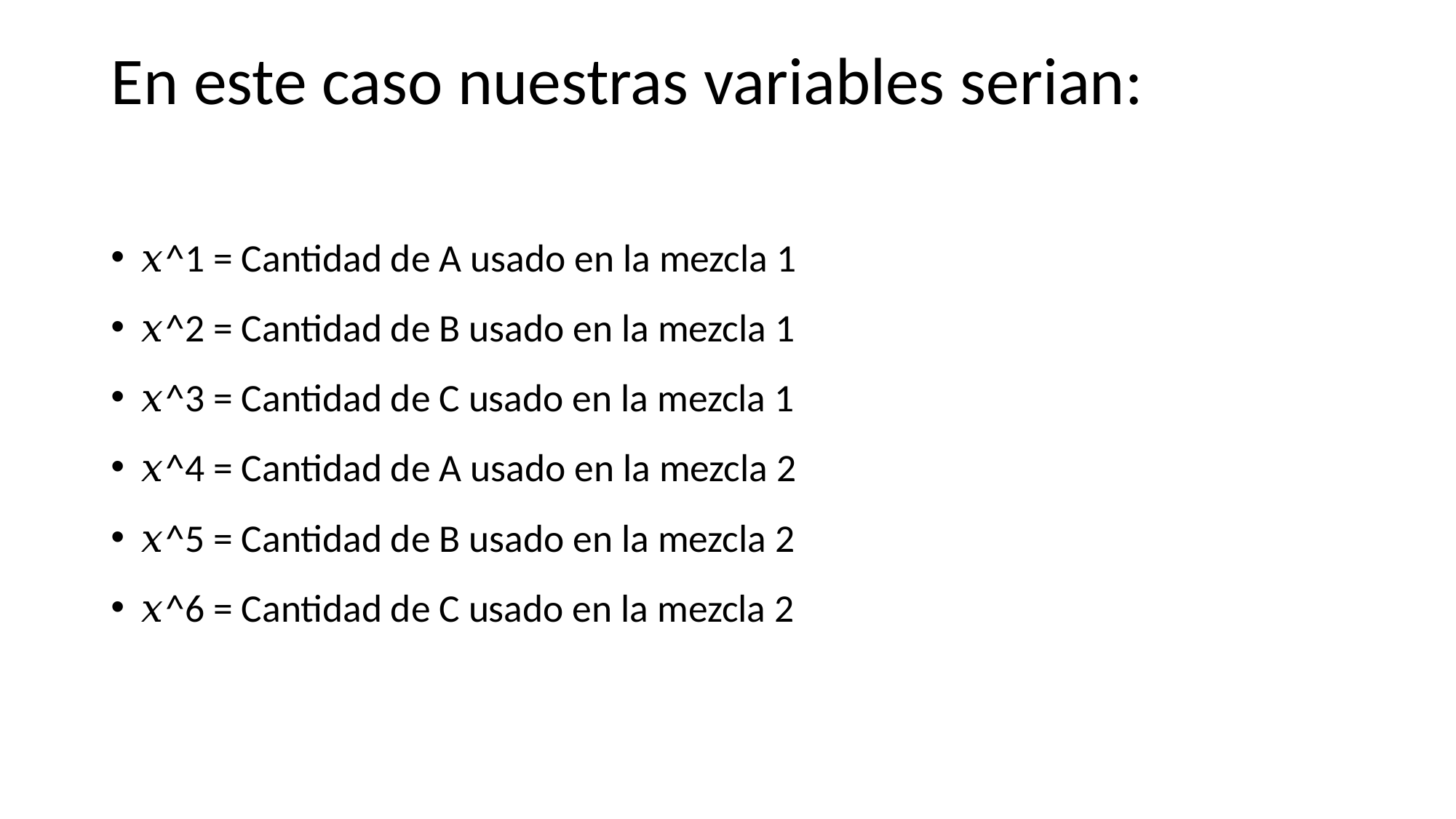

# En este caso nuestras variables serian:
𝑥^1 = Cantidad de A usado en la mezcla 1
𝑥^2 = Cantidad de B usado en la mezcla 1
𝑥^3 = Cantidad de C usado en la mezcla 1
𝑥^4 = Cantidad de A usado en la mezcla 2
𝑥^5 = Cantidad de B usado en la mezcla 2
𝑥^6 = Cantidad de C usado en la mezcla 2